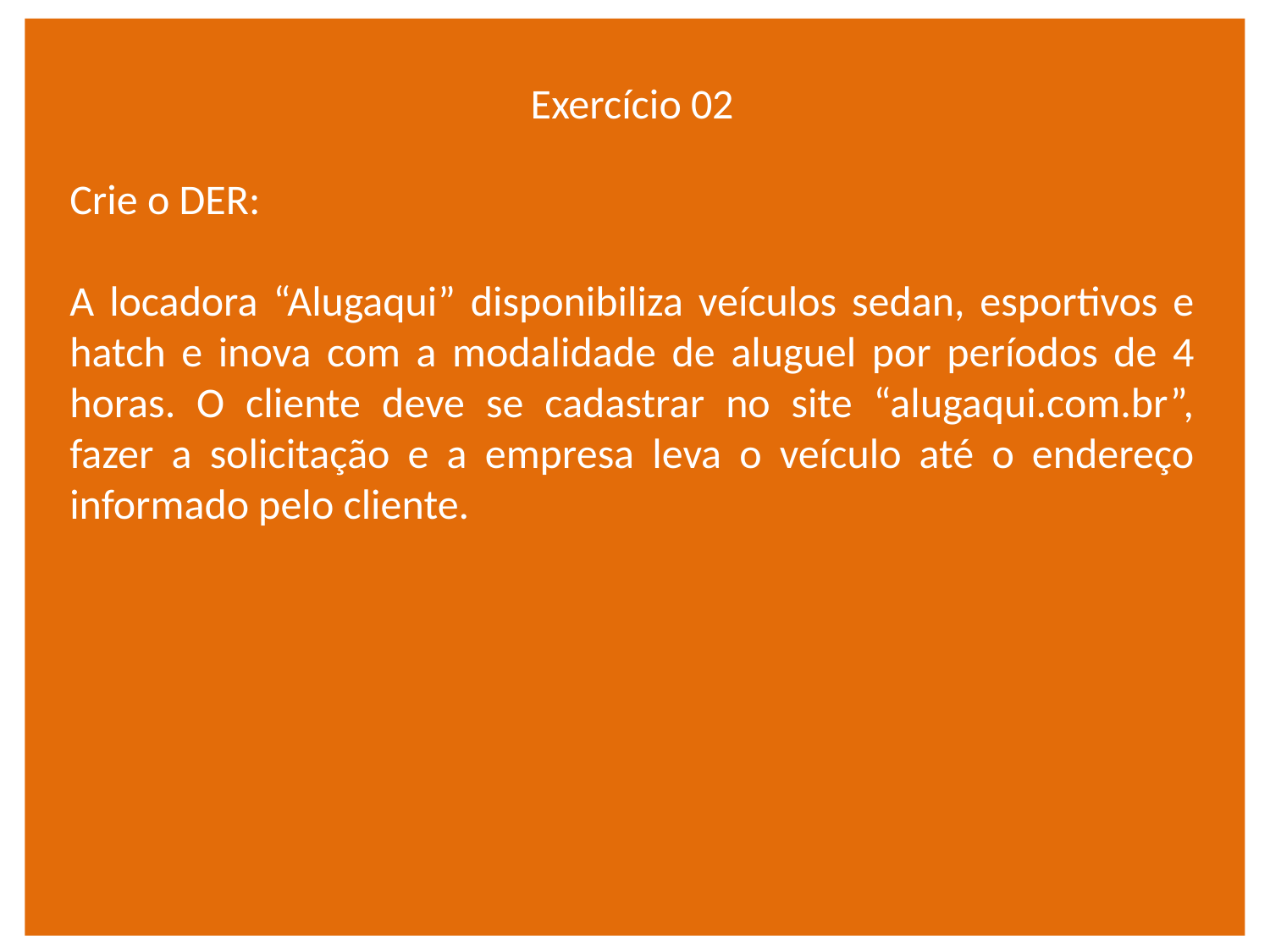

Exercício 02
Crie o DER:

A locadora “Alugaqui” disponibiliza veículos sedan, esportivos e hatch e inova com a modalidade de aluguel por períodos de 4 horas. O cliente deve se cadastrar no site “alugaqui.com.br”, fazer a solicitação e a empresa leva o veículo até o endereço informado pelo cliente.